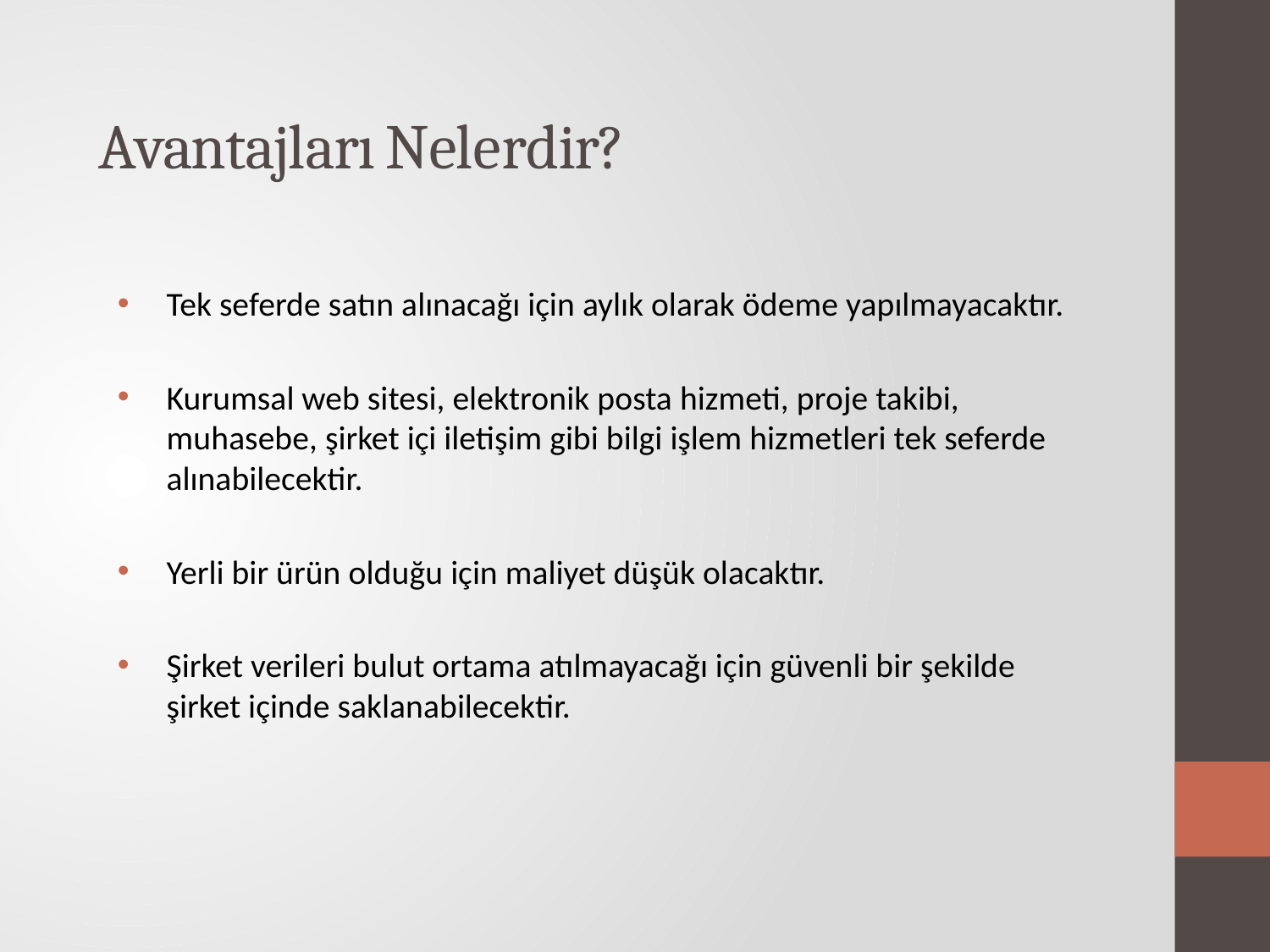

# Avantajları Nelerdir?
Tek seferde satın alınacağı için aylık olarak ödeme yapılmayacaktır.

Kurumsal web sitesi, elektronik posta hizmeti, proje takibi, muhasebe, şirket içi iletişim gibi bilgi işlem hizmetleri tek seferde alınabilecektir.

Yerli bir ürün olduğu için maliyet düşük olacaktır.

Şirket verileri bulut ortama atılmayacağı için güvenli bir şekilde şirket içinde saklanabilecektir.